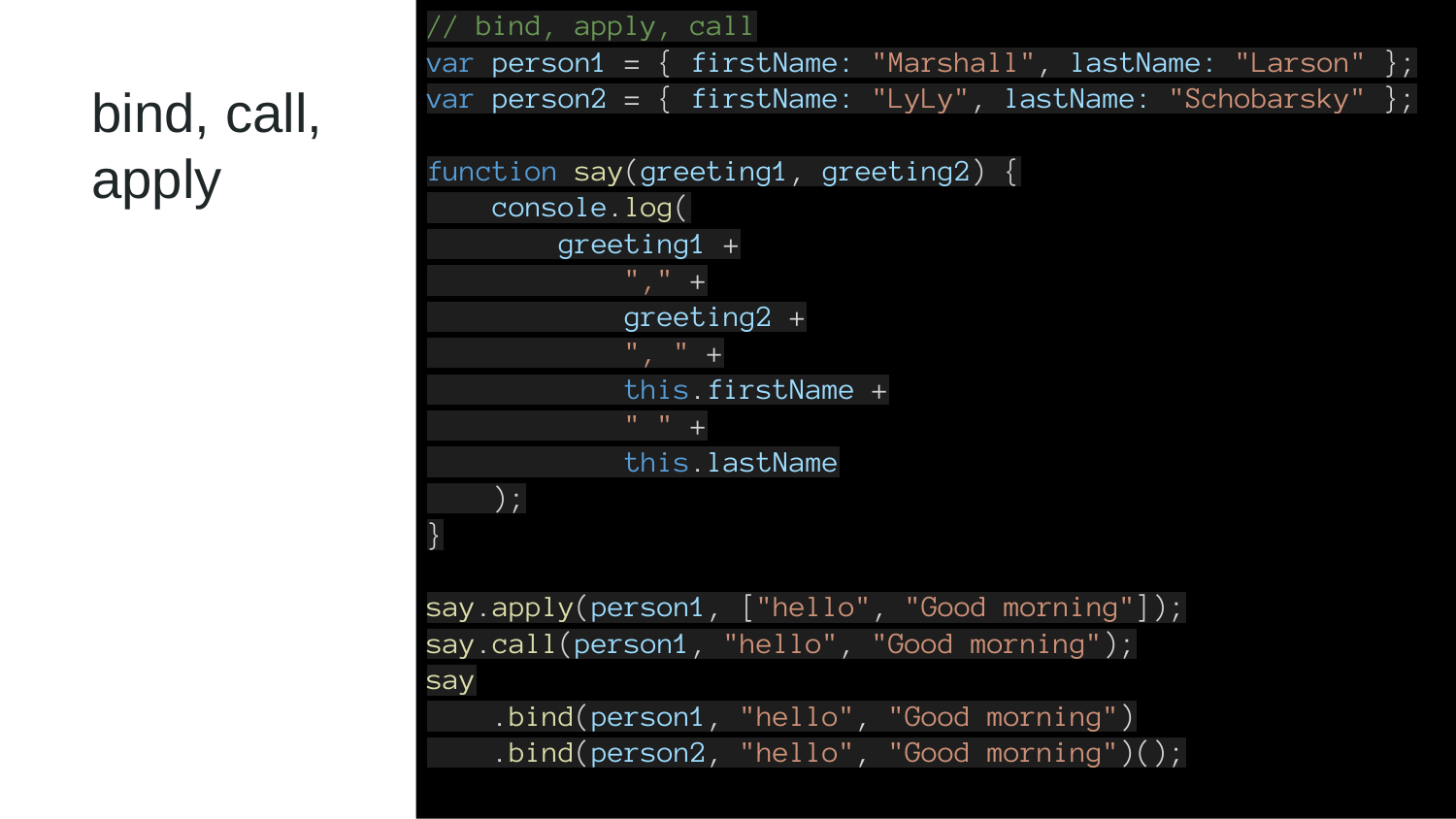

// bind, apply, call
var person1 = { firstName: "Marshall", lastName: "Larson" };
var person2 = { firstName: "LyLy", lastName: "Schobarsky" };

function say(greeting1, greeting2) {
    console.log(
        greeting1 +
            "," +
            greeting2 +
            ", " +
            this.firstName +
            " " +
            this.lastName
    );
}

say.apply(person1, ["hello", "Good morning"]);
say.call(person1, "hello", "Good morning");
say
    .bind(person1, "hello", "Good morning")
    .bind(person2, "hello", "Good morning")();

# bind, call, apply